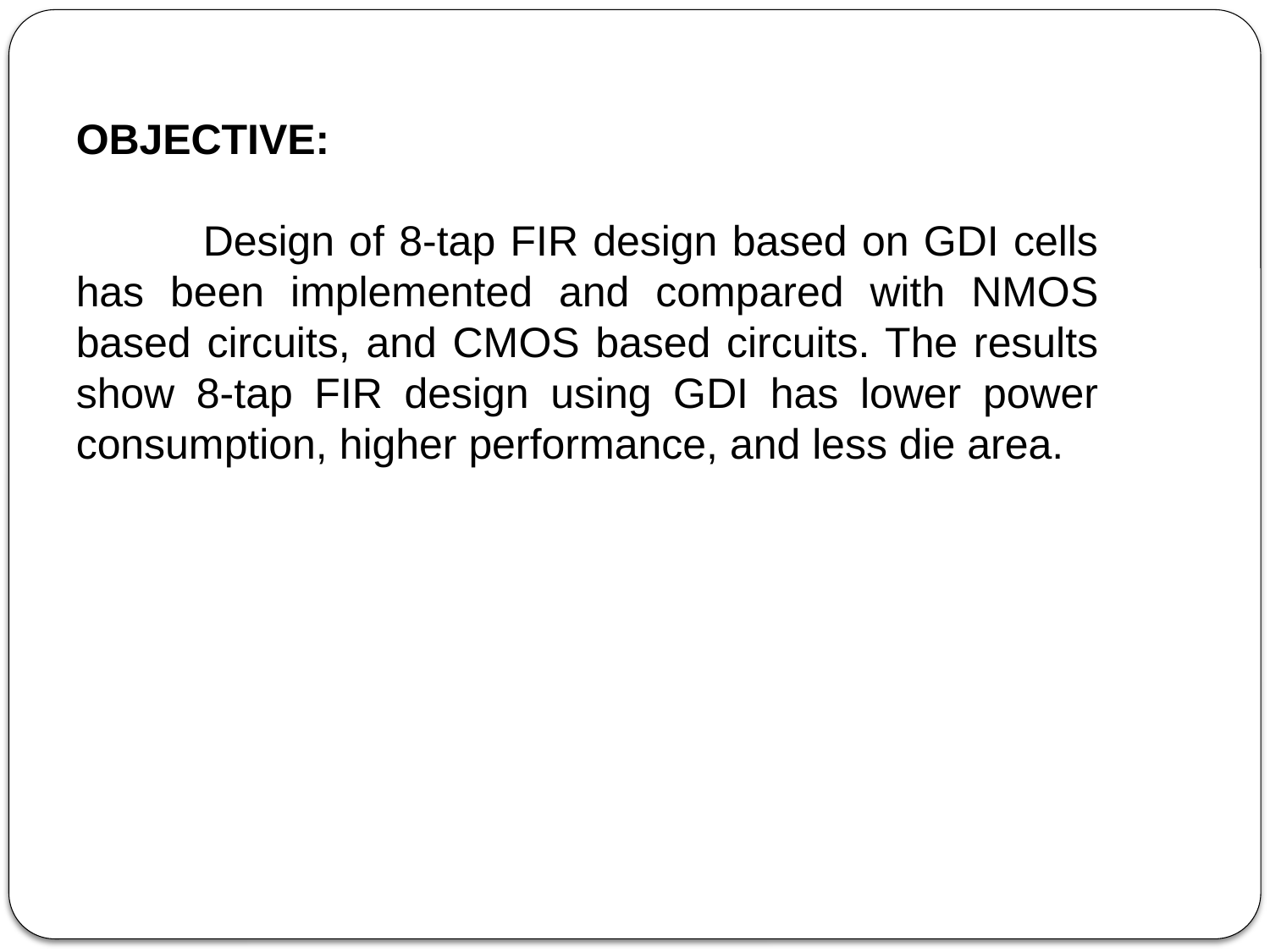

OBJECTIVE:

	Design of 8-tap FIR design based on GDI cells has been implemented and compared with NMOS based circuits, and CMOS based circuits. The results show 8-tap FIR design using GDI has lower power consumption, higher performance, and less die area.